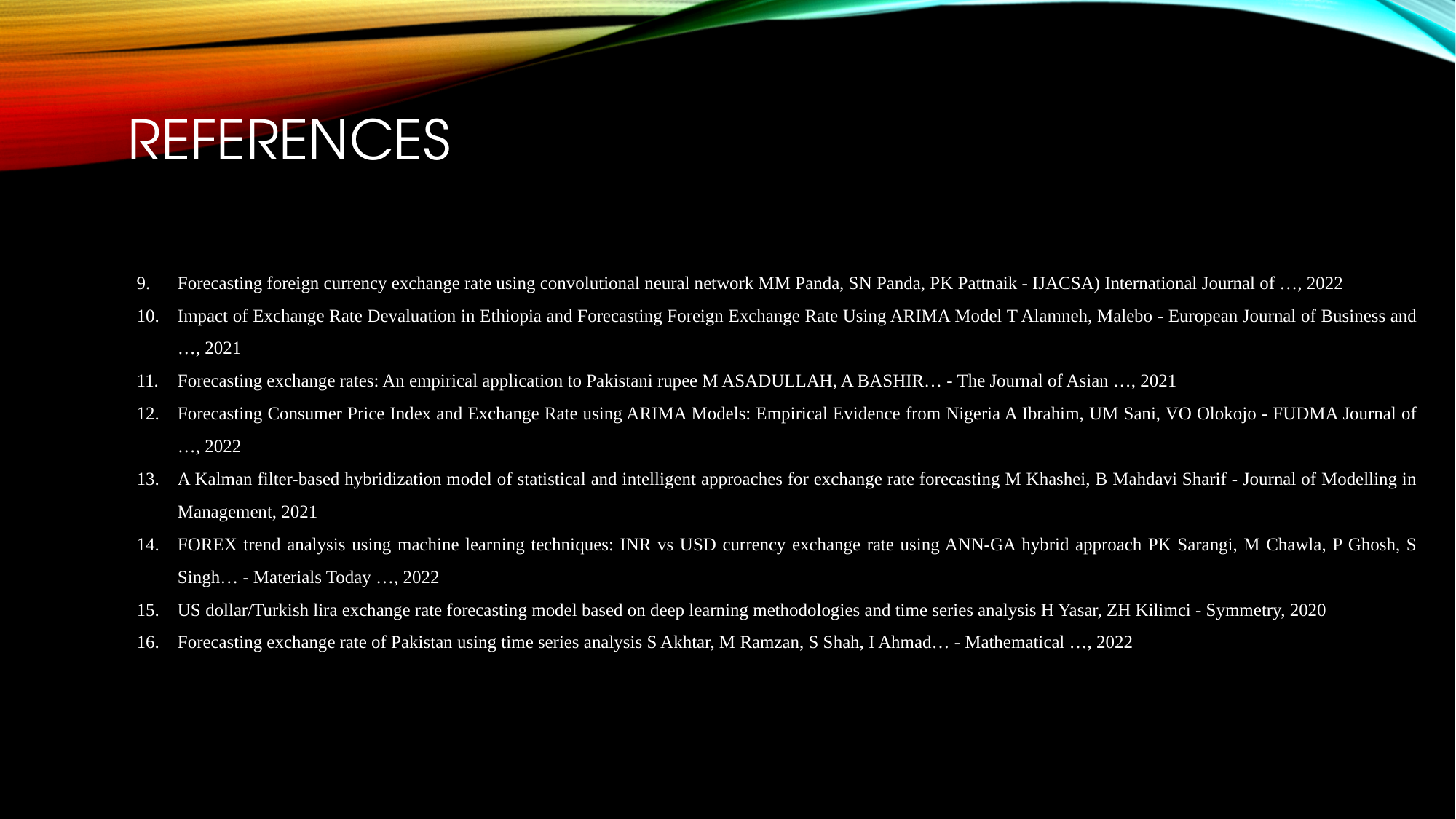

REFERENCES
Forecasting foreign currency exchange rate using convolutional neural network MM Panda, SN Panda, PK Pattnaik - IJACSA) International Journal of …, 2022
Impact of Exchange Rate Devaluation in Ethiopia and Forecasting Foreign Exchange Rate Using ARIMA Model T Alamneh, Malebo - European Journal of Business and …, 2021
Forecasting exchange rates: An empirical application to Pakistani rupee M ASADULLAH, A BASHIR… - The Journal of Asian …, 2021
Forecasting Consumer Price Index and Exchange Rate using ARIMA Models: Empirical Evidence from Nigeria A Ibrahim, UM Sani, VO Olokojo - FUDMA Journal of …, 2022
A Kalman filter-based hybridization model of statistical and intelligent approaches for exchange rate forecasting M Khashei, B Mahdavi Sharif - Journal of Modelling in Management, 2021
FOREX trend analysis using machine learning techniques: INR vs USD currency exchange rate using ANN-GA hybrid approach PK Sarangi, M Chawla, P Ghosh, S Singh… - Materials Today …, 2022
US dollar/Turkish lira exchange rate forecasting model based on deep learning methodologies and time series analysis H Yasar, ZH Kilimci - Symmetry, 2020
Forecasting exchange rate of Pakistan using time series analysis S Akhtar, M Ramzan, S Shah, I Ahmad… - Mathematical …, 2022